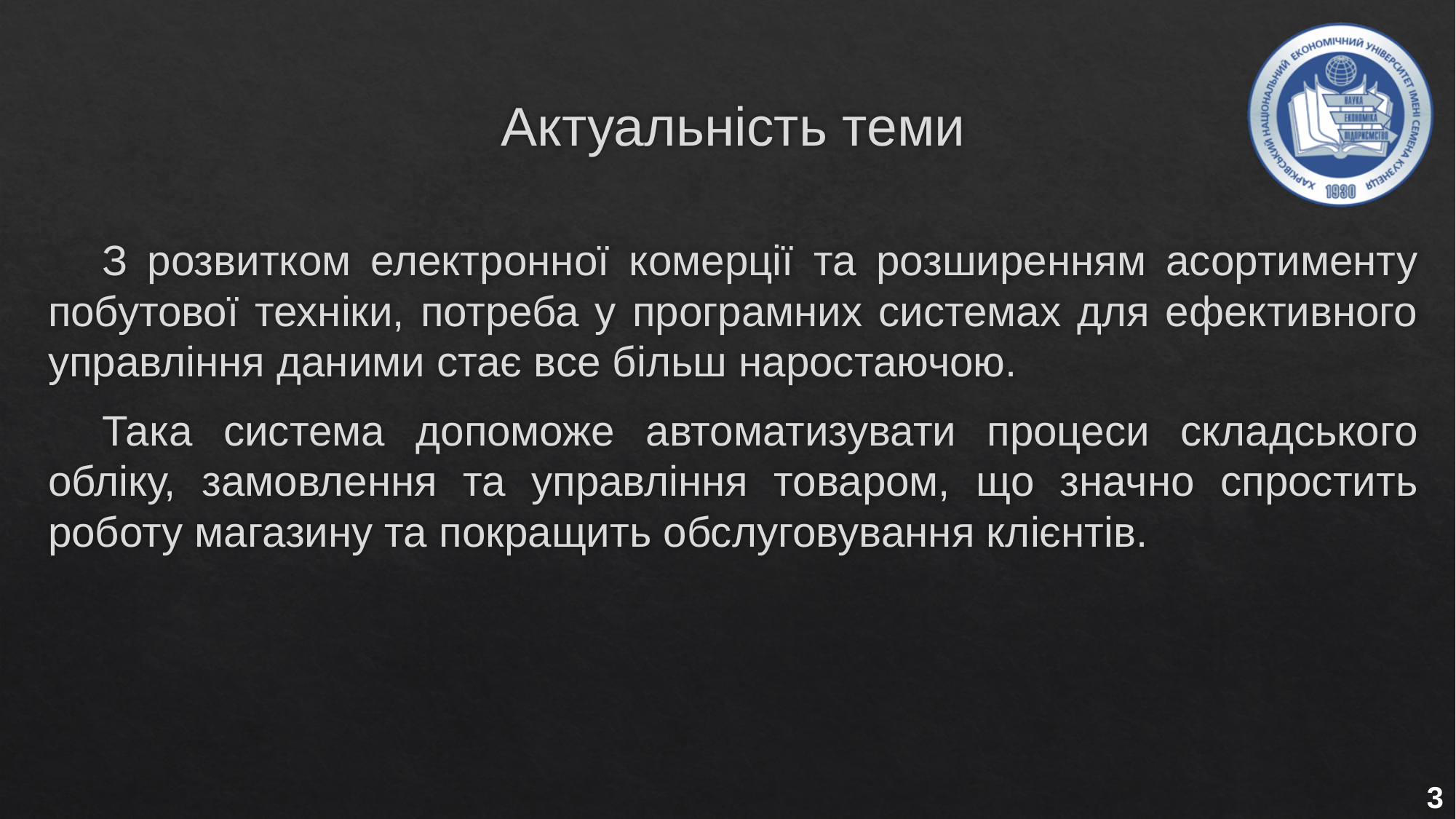

# Актуальність теми

З розвитком електронної комерції та розширенням асортименту побутової техніки, потреба у програмних системах для ефективного управління даними стає все більш наростаючою.
Така система допоможе автоматизувати процеси складського обліку, замовлення та управління товаром, що значно спростить роботу магазину та покращить обслуговування клієнтів.
3